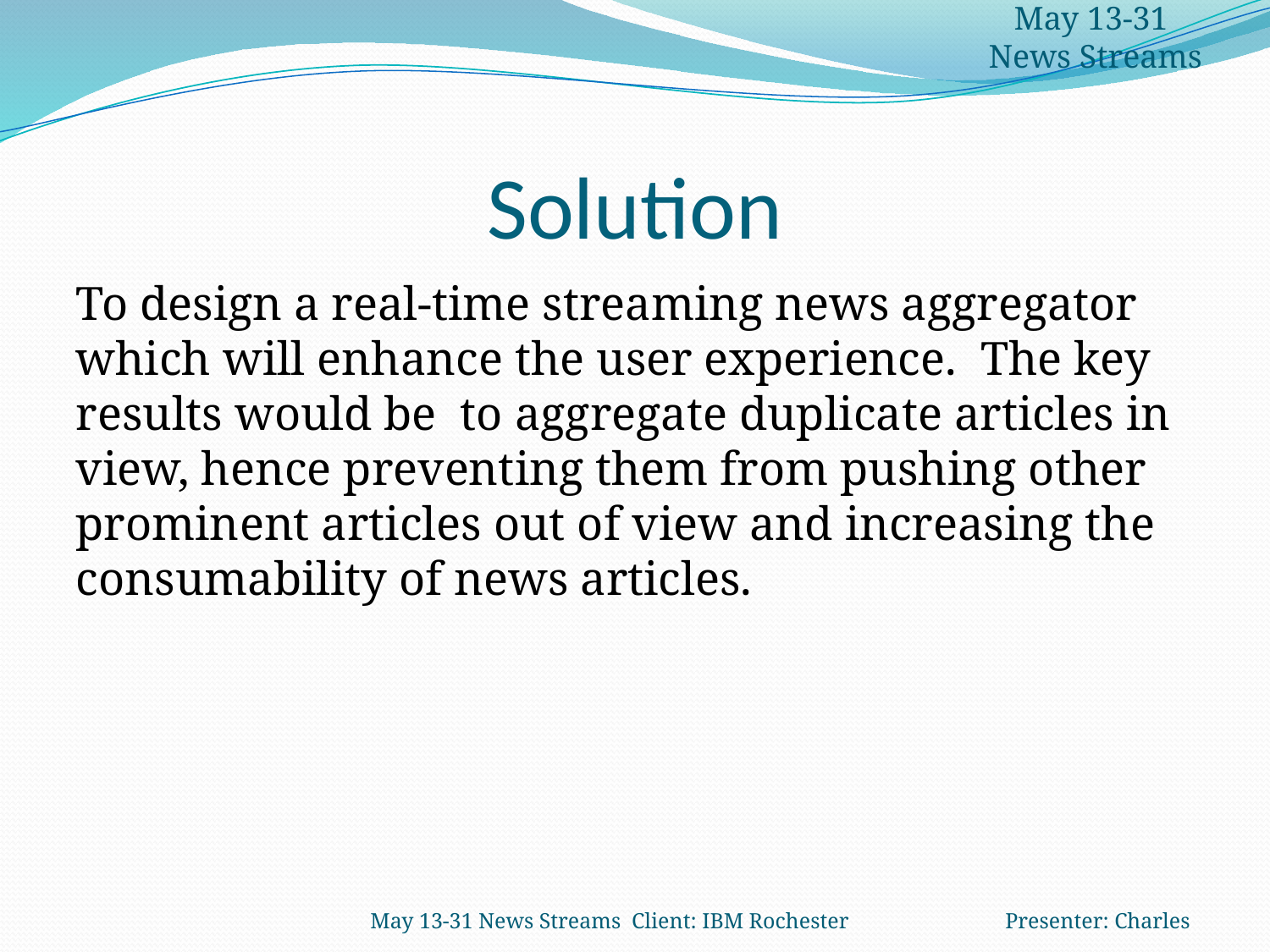

May 13-31
News Streams
# Solution
To design a real-time streaming news aggregator which will enhance the user experience.  The key results would be  to aggregate duplicate articles in view, hence preventing them from pushing other prominent articles out of view and increasing the consumability of news articles.
May 13-31 News Streams  Client: IBM Rochester		Presenter: Charles